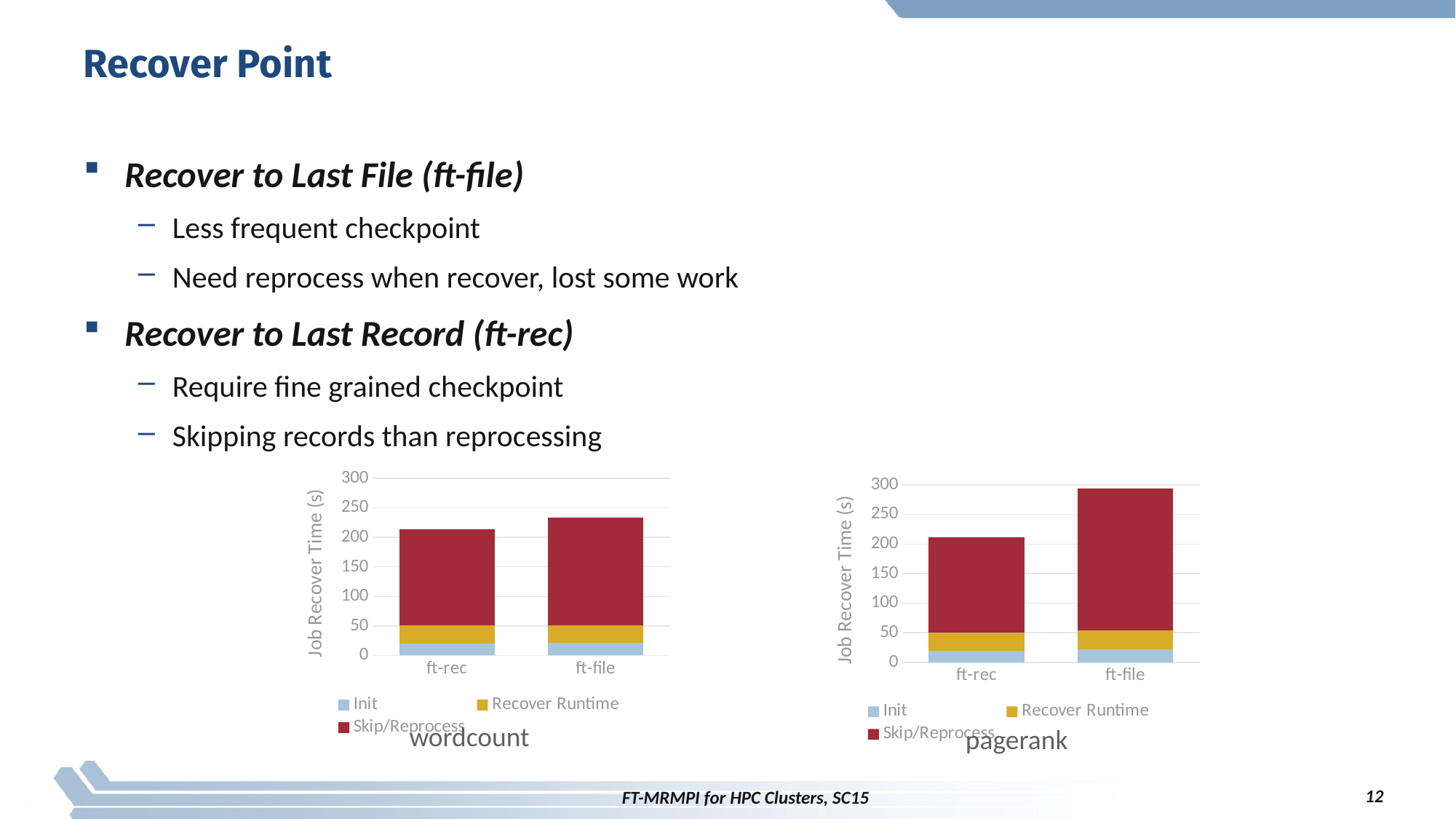

# Recover Point
Recover to Last File (ft-file)
Less frequent checkpoint
Need reprocess when recover, lost some work
Recover to Last Record (ft-rec)
Require fine grained checkpoint
Skipping records than reprocessing

### Chart

| Category | Init | Recover Runtime | Skip/Reprocess |
|---|---|---|---|
| ft-rec | 20.0 | 31.0 | 162.0 |
| ft-file | 21.0 | 30.0 | 182.0 |

### Chart

| Category | Init | Recover Runtime | Skip/Reprocess |
|---|---|---|---|
| ft-rec | 20.0 | 30.0 | 162.0 |
| ft-file | 22.0 | 32.0 | 240.0 |
wordcount
pagerank
12
FT-MRMPI for HPC Clusters, SC15